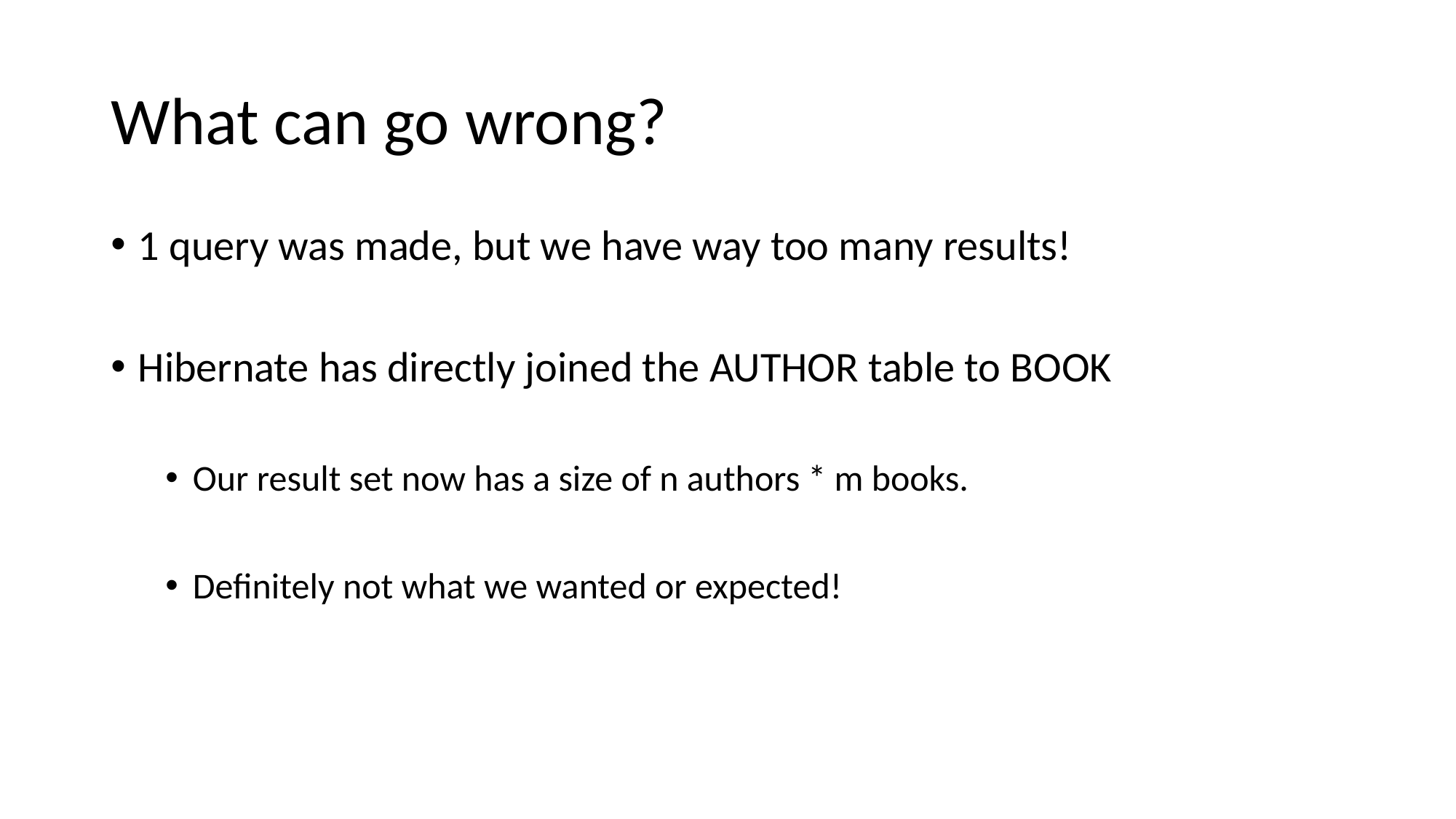

# What can go wrong?
1 query was made, but we have way too many results!

Hibernate has directly joined the AUTHOR table to BOOK

Our result set now has a size of n authors * m books.

Definitely not what we wanted or expected!